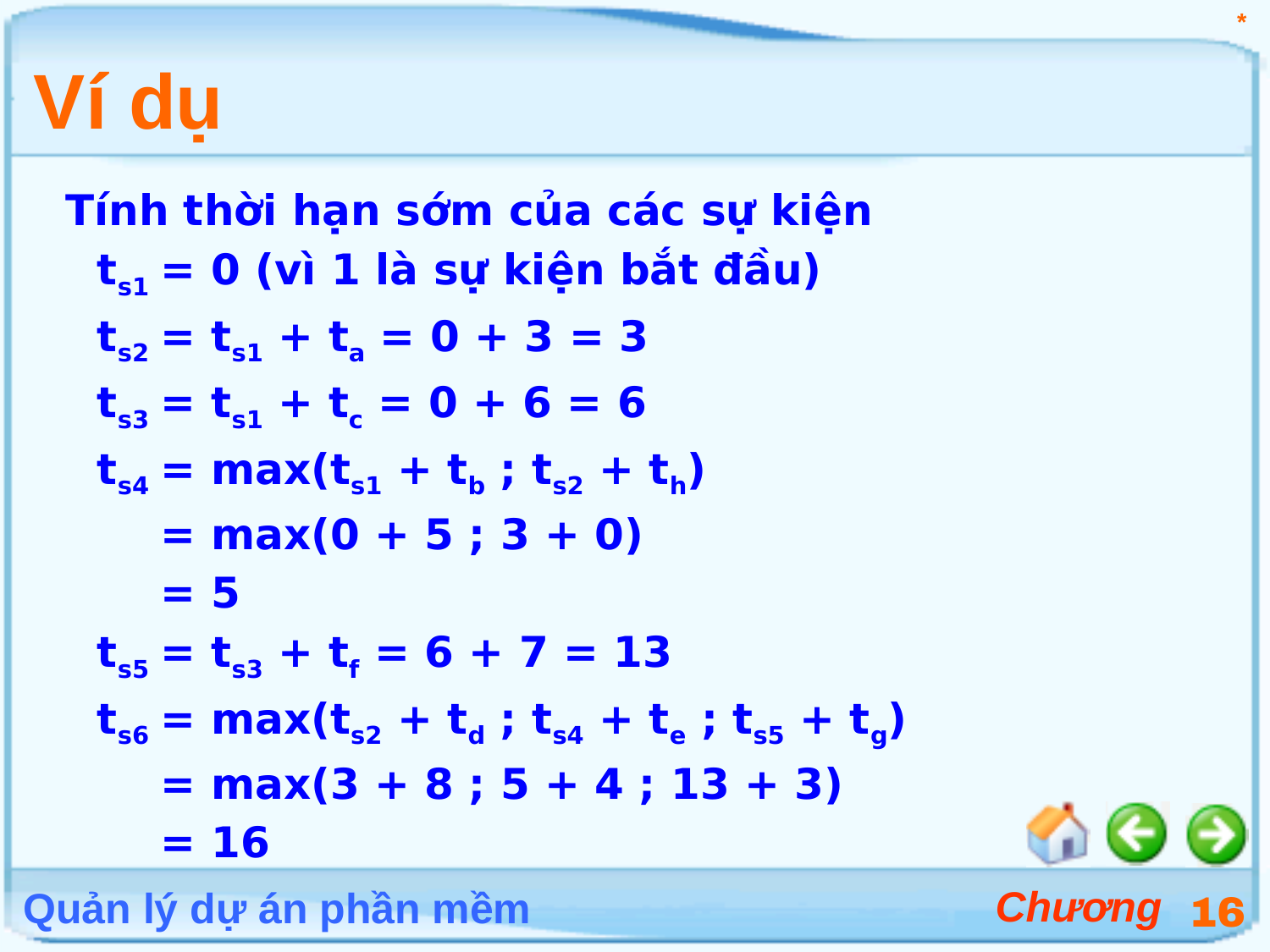

*
# Ví dụ
Tính thời hạn sớm của các sự kiện
ts1	= 0 (vì 1 là sự kiện bắt đầu)
ts2	= ts1 + ta = 0 + 3 = 3
ts3	= ts1 + tc = 0 + 6 = 6
ts4	= max(ts1 + tb ; ts2 + th)
= max(0 + 5 ; 3 + 0)
= 5
ts5	= ts3 + tf = 6 + 7 = 13
ts6	= max(ts2 + td ; ts4 + te ; ts5 + tg)
= max(3 + 8 ; 5 + 4 ; 13 + 3)
= 16

16